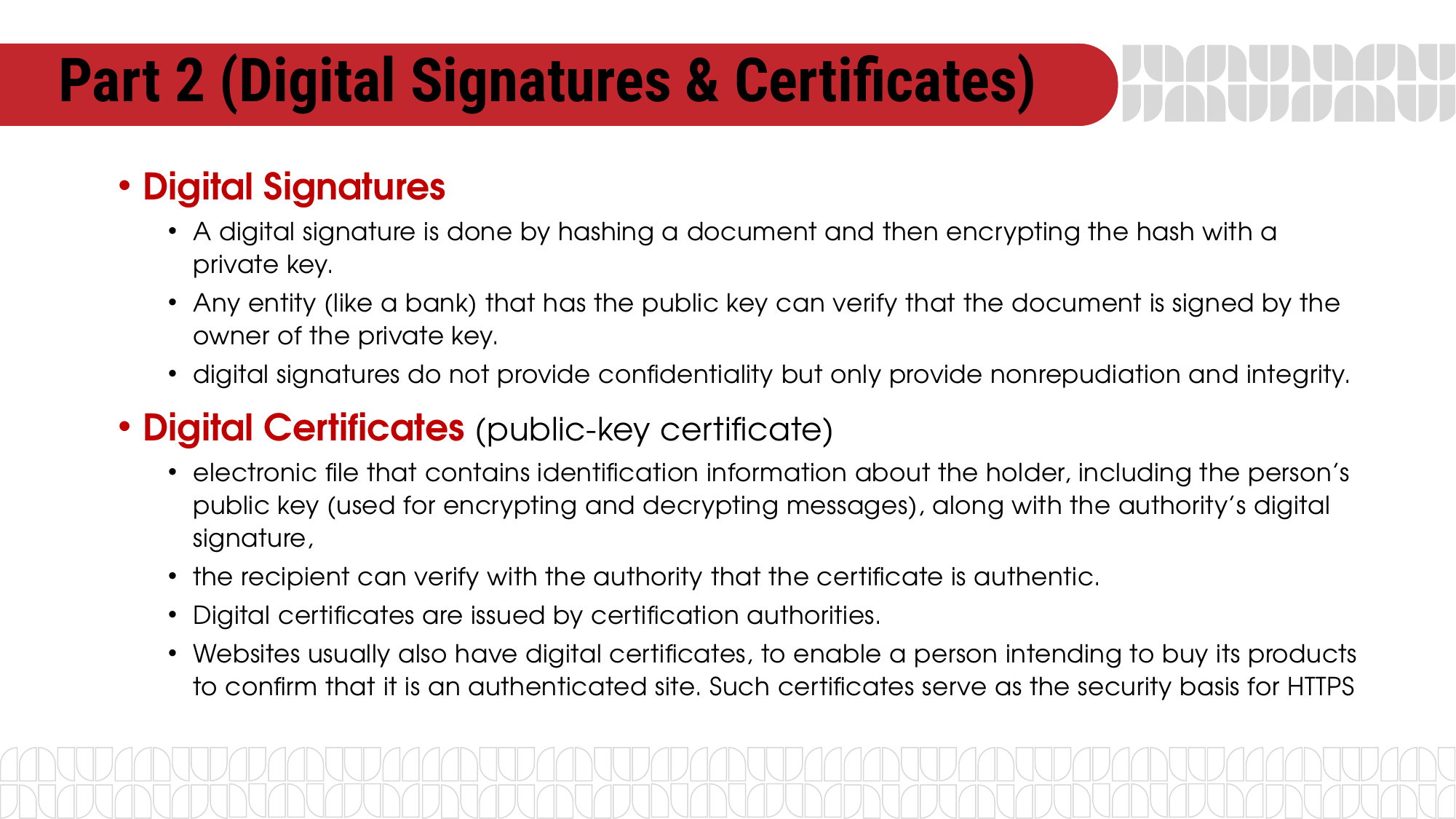

# Part 2 (Digital Signatures & Certificates)
Digital Signatures
A digital signature is done by hashing a document and then encrypting the hash with a private key.
Any entity (like a bank) that has the public key can verify that the document is signed by the owner of the private key.
digital signatures do not provide confidentiality but only provide nonrepudiation and integrity.
Digital Certificates (public-key certificate)
electronic file that contains identification information about the holder, including the person’s public key (used for encrypting and decrypting messages), along with the authority’s digital signature,
the recipient can verify with the authority that the certificate is authentic.
Digital certificates are issued by certification authorities.
Websites usually also have digital certificates, to enable a person intending to buy its products to confirm that it is an authenticated site. Such certificates serve as the security basis for HTTPS